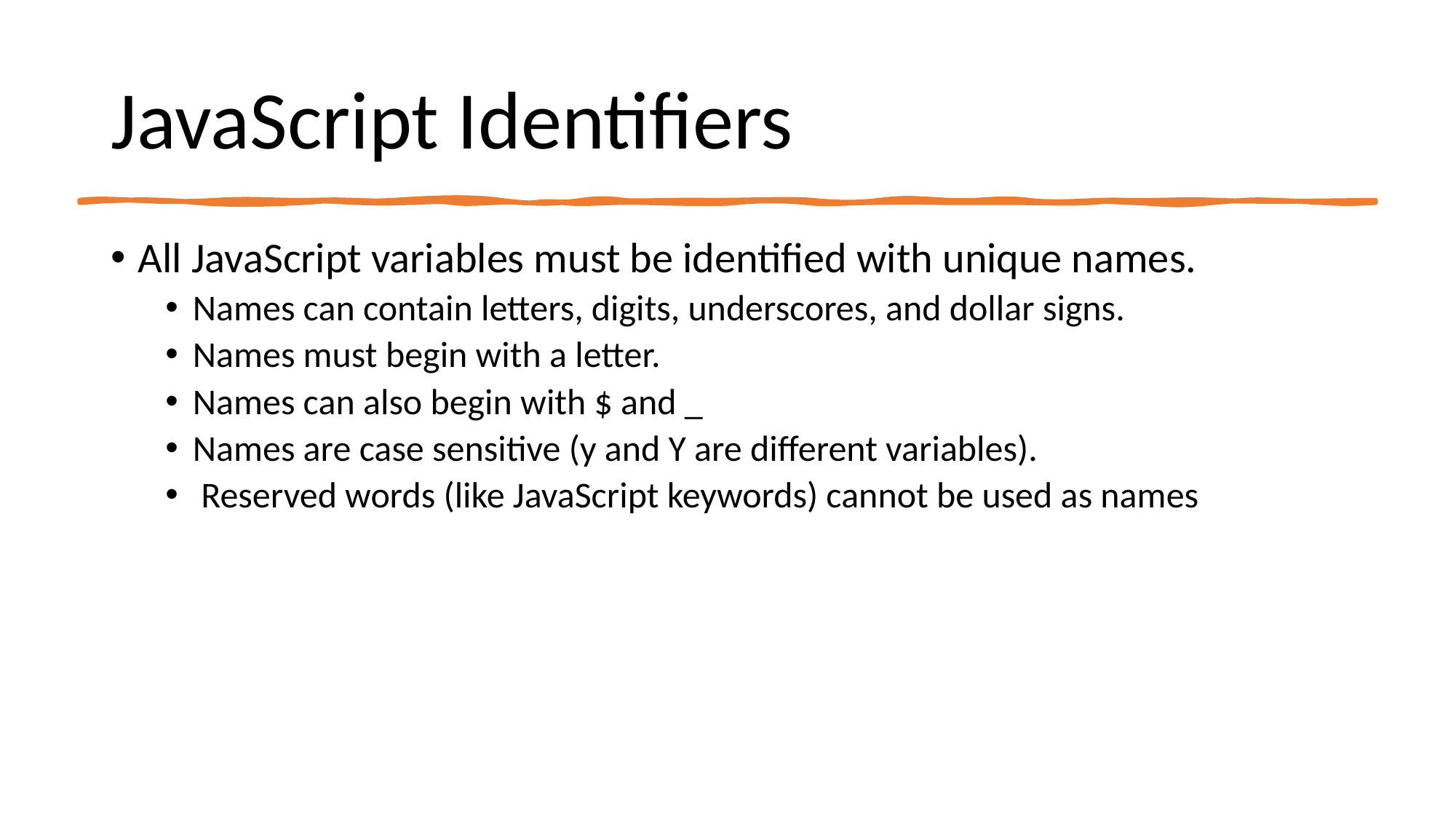

# JavaScript Identifiers

All JavaScript variables must be identified with unique names.
Names can contain letters, digits, underscores, and dollar signs.
Names must begin with a letter.
Names can also begin with $ and _
Names are case sensitive (y and Y are different variables).
 Reserved words (like JavaScript keywords) cannot be used as names